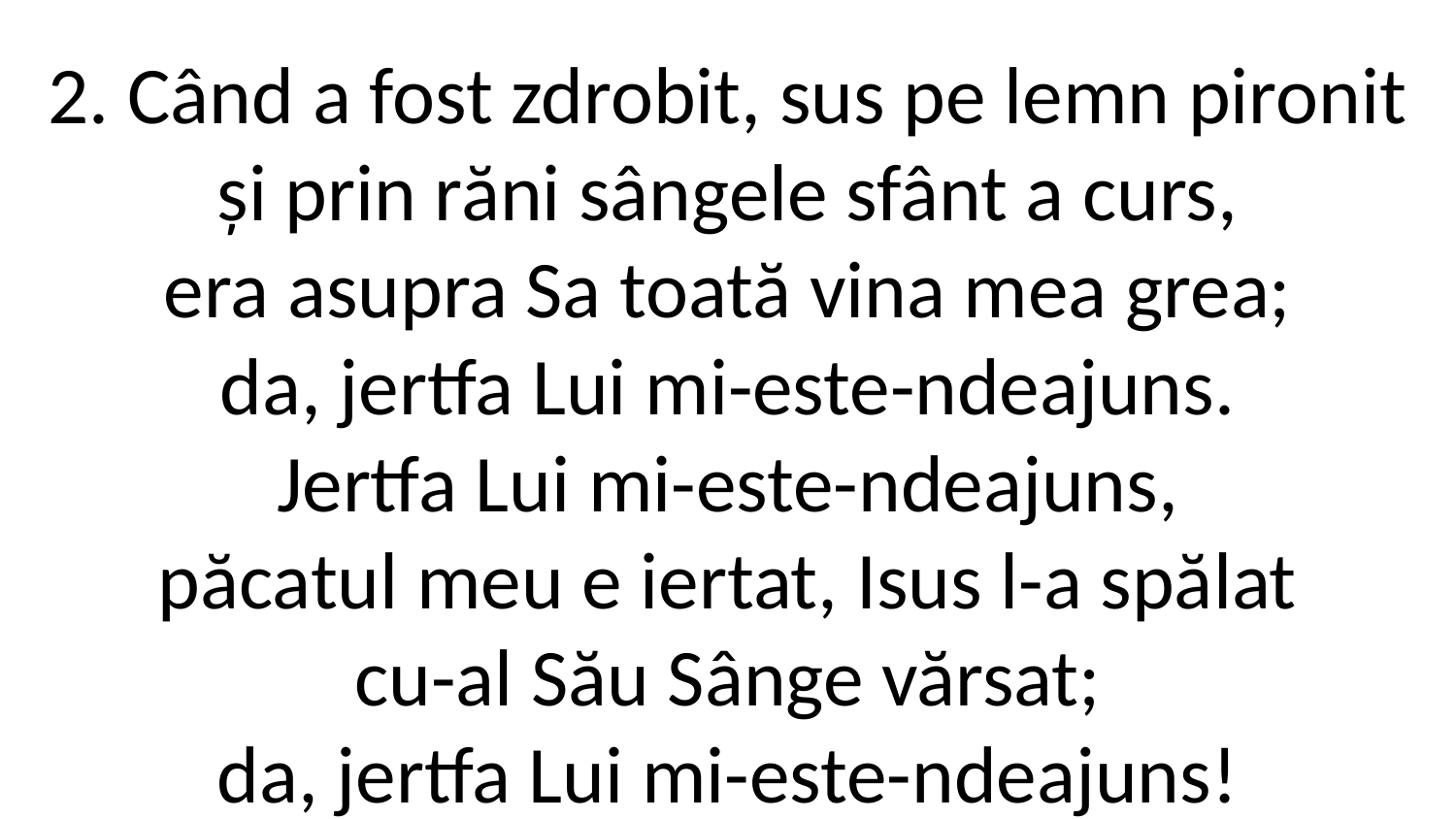

2. Când a fost zdrobit, sus pe lemn pironit
și prin răni sângele sfânt a curs,
era asupra Sa toată vina mea grea;
da, jertfa Lui mi-este-ndeajuns.
Jertfa Lui mi-este-ndeajuns,
păcatul meu e iertat, Isus l-a spălat
cu-al Său Sânge vărsat;
da, jertfa Lui mi-este-ndeajuns!